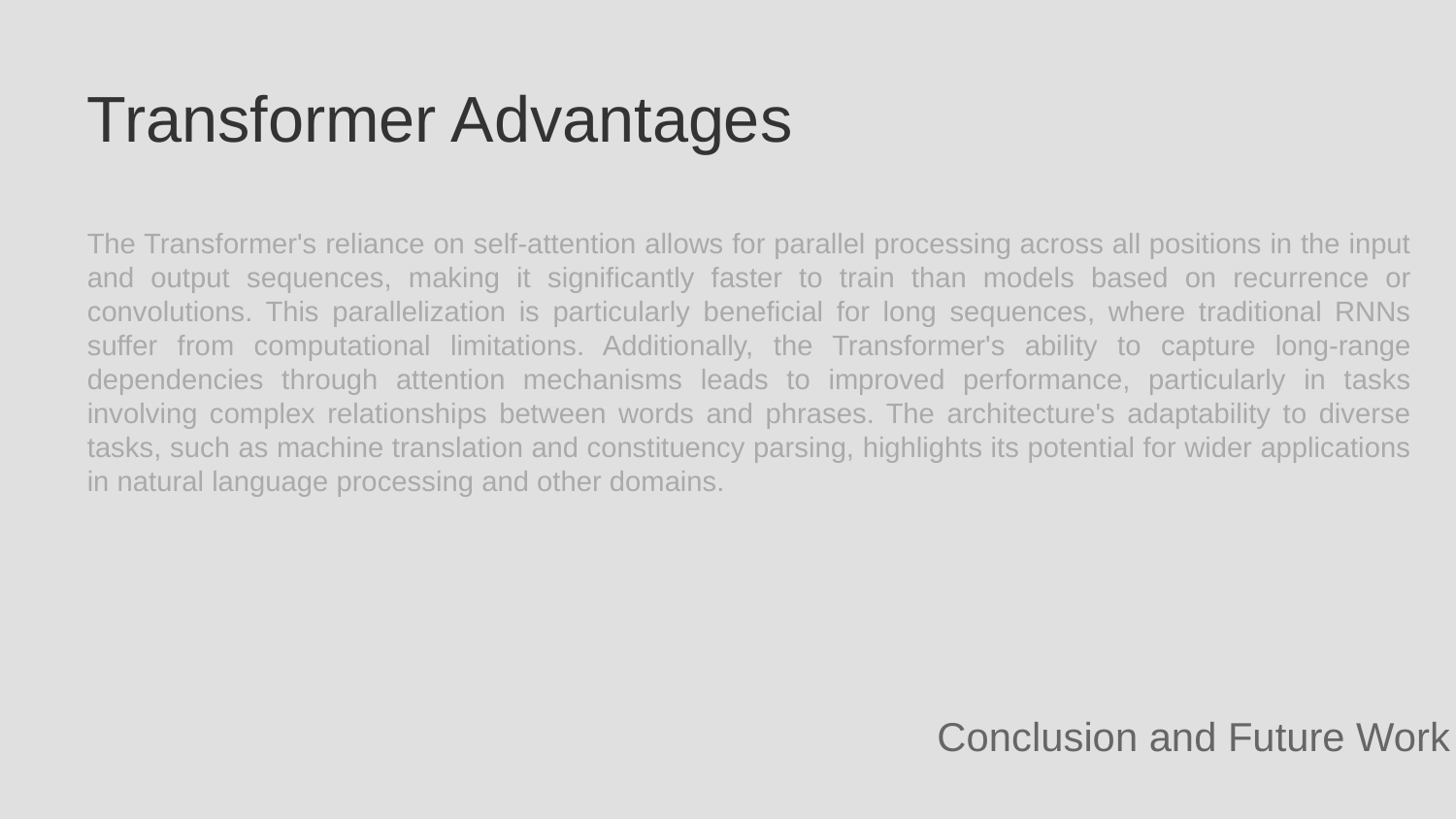

Transformer Advantages
The Transformer's reliance on self-attention allows for parallel processing across all positions in the input and output sequences, making it significantly faster to train than models based on recurrence or convolutions. This parallelization is particularly beneficial for long sequences, where traditional RNNs suffer from computational limitations. Additionally, the Transformer's ability to capture long-range dependencies through attention mechanisms leads to improved performance, particularly in tasks involving complex relationships between words and phrases. The architecture's adaptability to diverse tasks, such as machine translation and constituency parsing, highlights its potential for wider applications in natural language processing and other domains.
Conclusion and Future Work